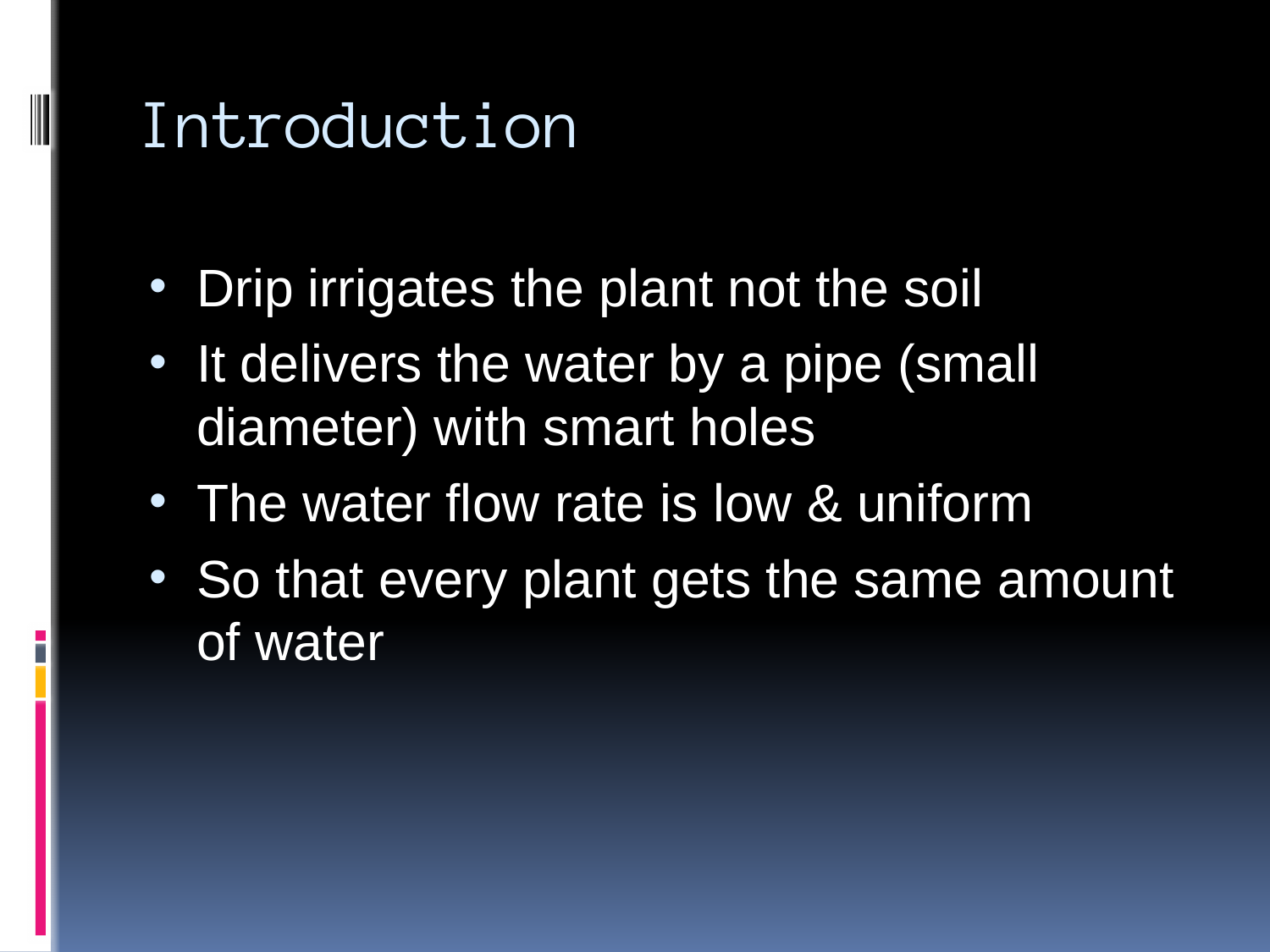

# Introduction
Drip irrigates the plant not the soil
It delivers the water by a pipe (small diameter) with smart holes
The water flow rate is low & uniform
So that every plant gets the same amount of water